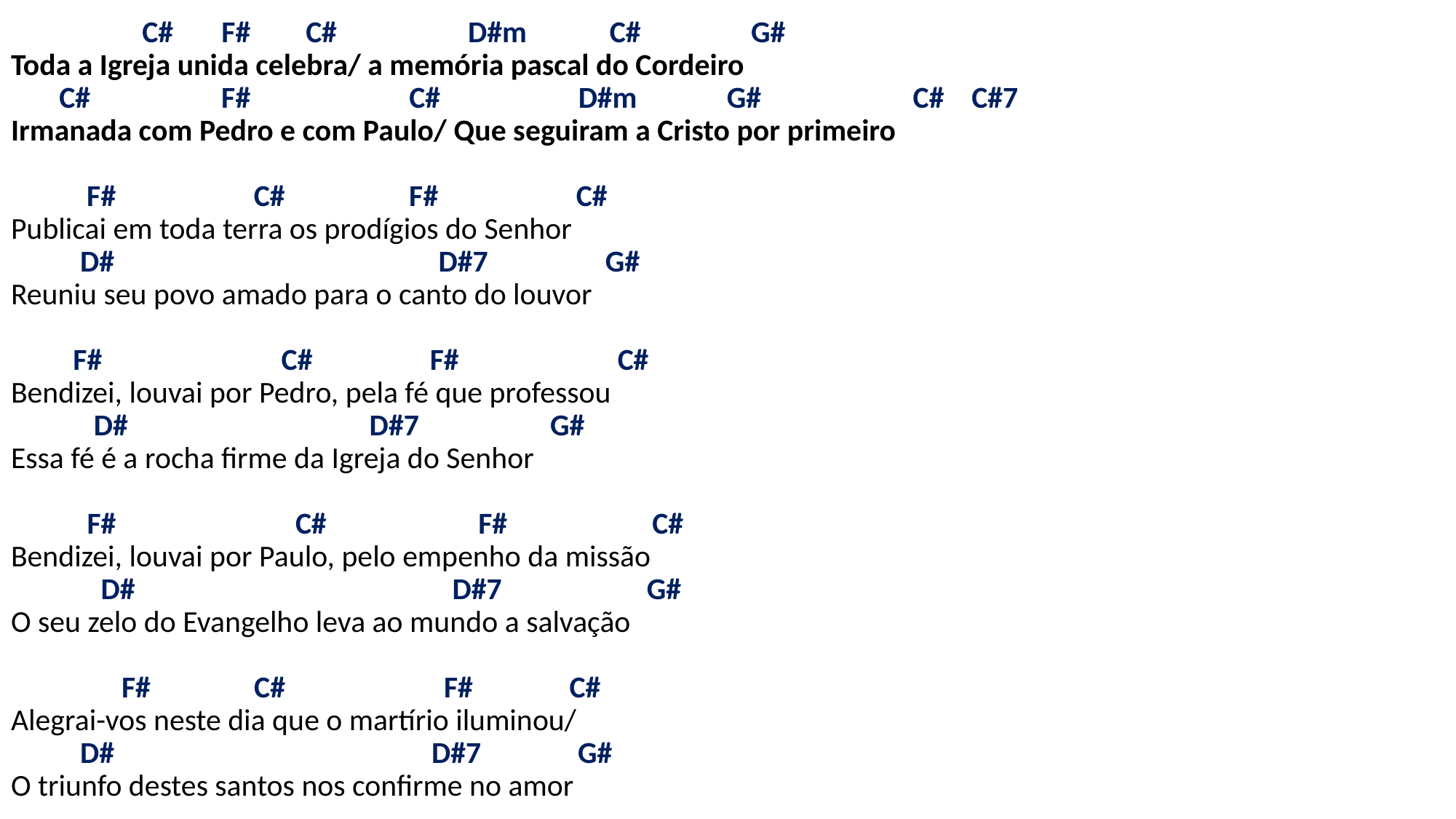

# C#       F#        C#                   D#m            C#                G# Toda a Igreja unida celebra/ a memória pascal do Cordeiro C#                   F#                       C#                    D#m             G#                      C#    C#7 Irmanada com Pedro e com Paulo/ Que seguiram a Cristo por primeiro F#                    C#                  F#                    C# Publicai em toda terra os prodígios do Senhor D#                                               D#7                 G# Reuniu seu povo amado para o canto do louvor F#                          C#                 F#                       C# Bendizei, louvai por Pedro, pela fé que professou D#                                   D#7                   G# Essa fé é a rocha firme da Igreja do Senhor F#                          C#                      F#                     C# Bendizei, louvai por Paulo, pelo empenho da missão D#                                              D#7                     G# O seu zelo do Evangelho leva ao mundo a salvação F#               C#                       F#              C# Alegrai-vos neste dia que o martírio iluminou/ D#                                              D#7              G# O triunfo destes santos nos confirme no amor